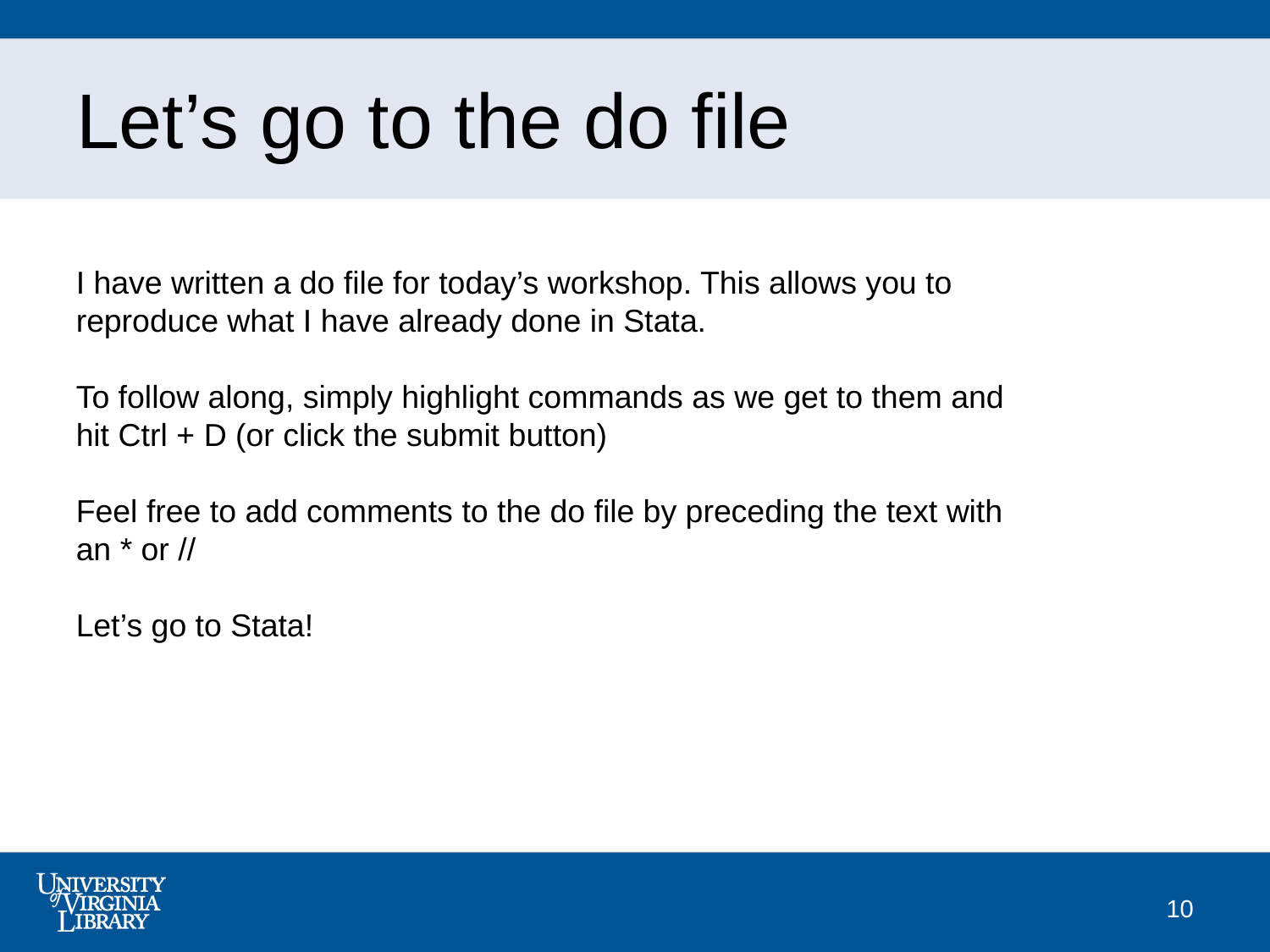

Let’s go to the do file
I have written a do file for today’s workshop. This allows you to reproduce what I have already done in Stata.

To follow along, simply highlight commands as we get to them and hit Ctrl + D (or click the submit button)

Feel free to add comments to the do file by preceding the text with an * or //

Let’s go to Stata!